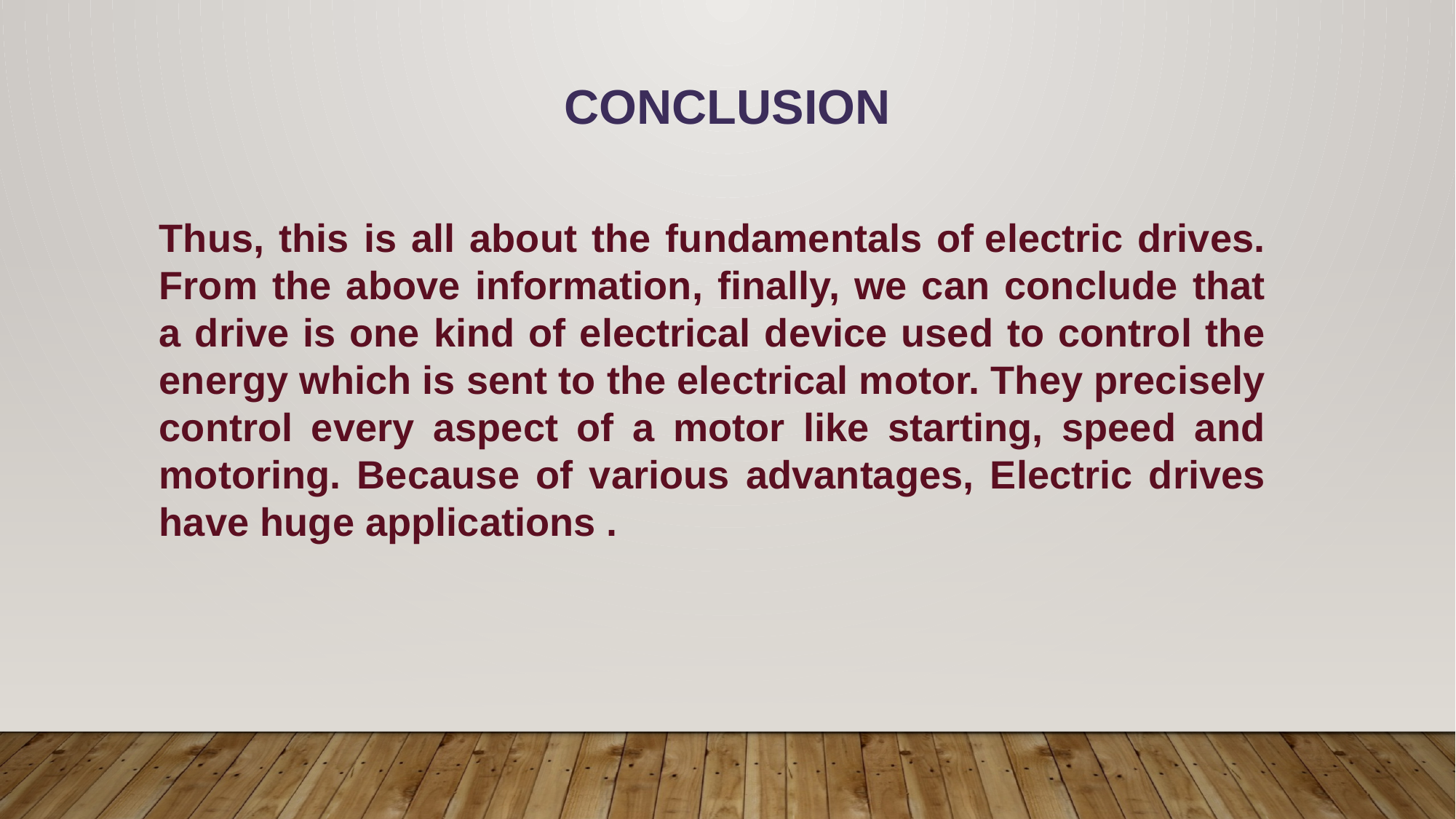

CONCLUSION
Thus, this is all about the fundamentals of electric drives. From the above information, finally, we can conclude that a drive is one kind of electrical device used to control the energy which is sent to the electrical motor. They precisely control every aspect of a motor like starting, speed and motoring. Because of various advantages, Electric drives have huge applications .